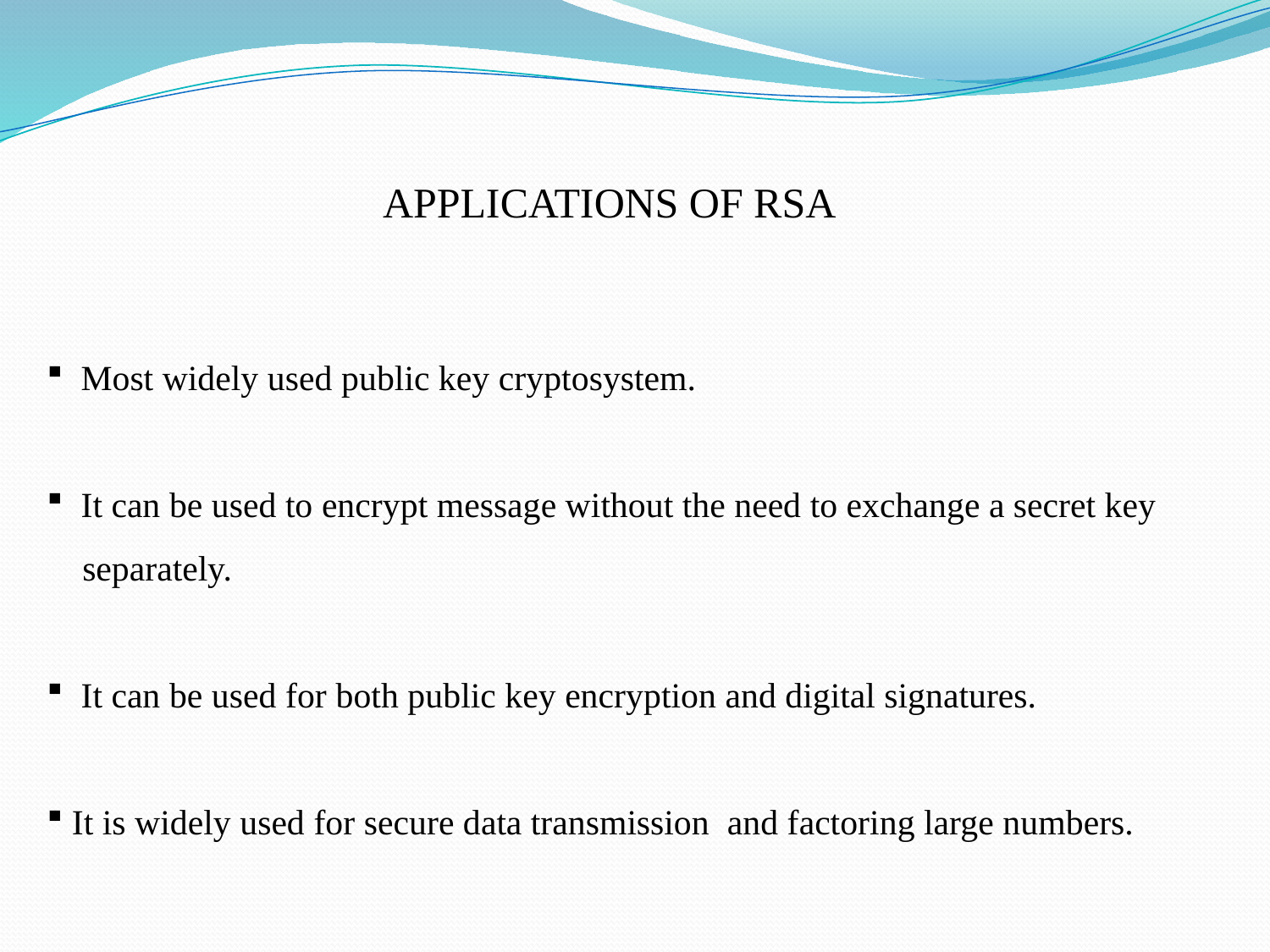

APPLICATIONS OF RSA
  Most widely used public key cryptosystem.

  It can be used to encrypt message without the need to exchange a secret key
    separately.

  It can be used for both public key encryption and digital signatures.

 It is widely used for secure data transmission  and factoring large numbers.